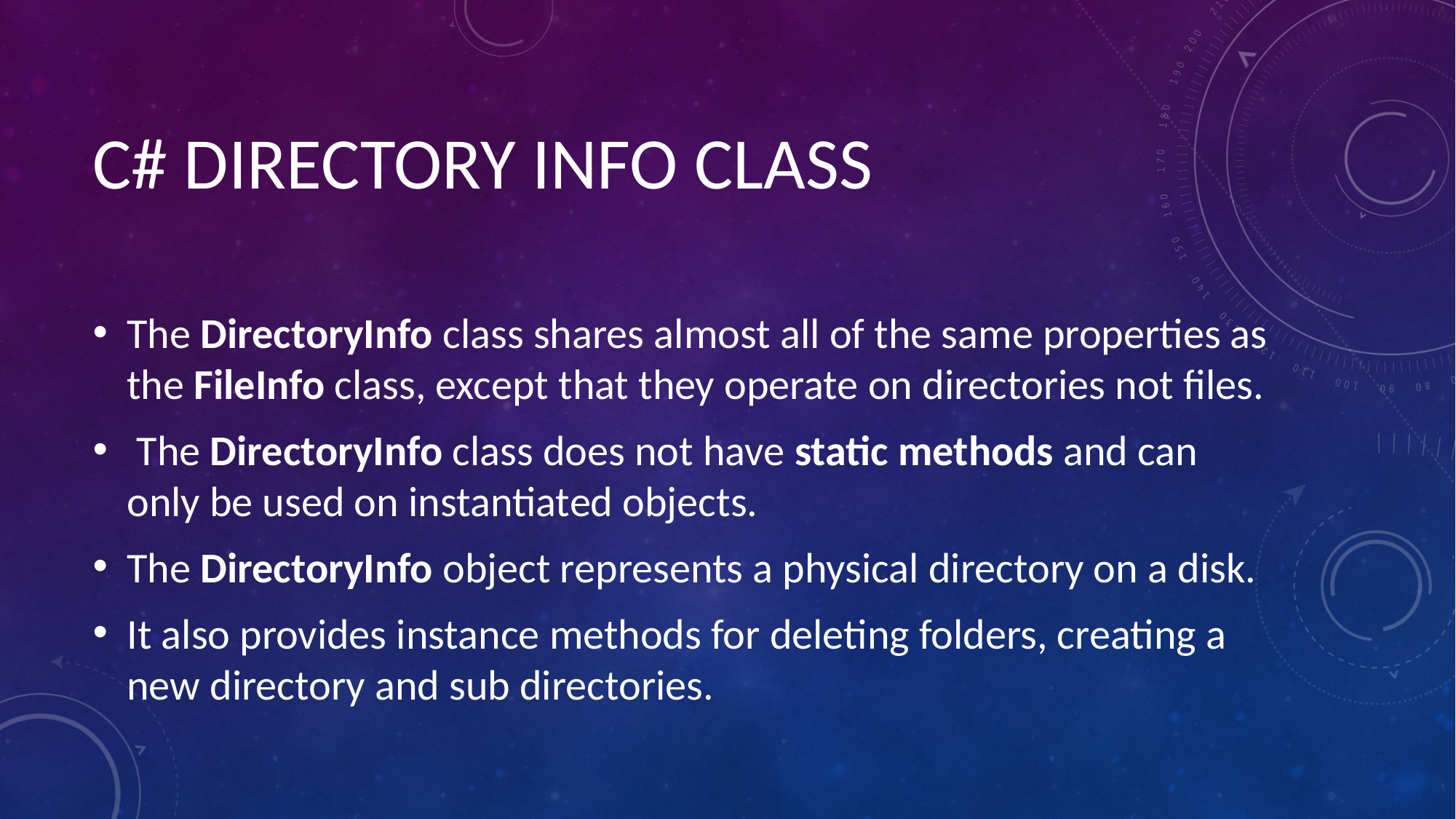

# C# Directory Info Class
The DirectoryInfo class shares almost all of the same properties as the FileInfo class, except that they operate on directories not files.
 The DirectoryInfo class does not have static methods and can only be used on instantiated objects.
The DirectoryInfo object represents a physical directory on a disk.
It also provides instance methods for deleting folders, creating a new directory and sub directories.